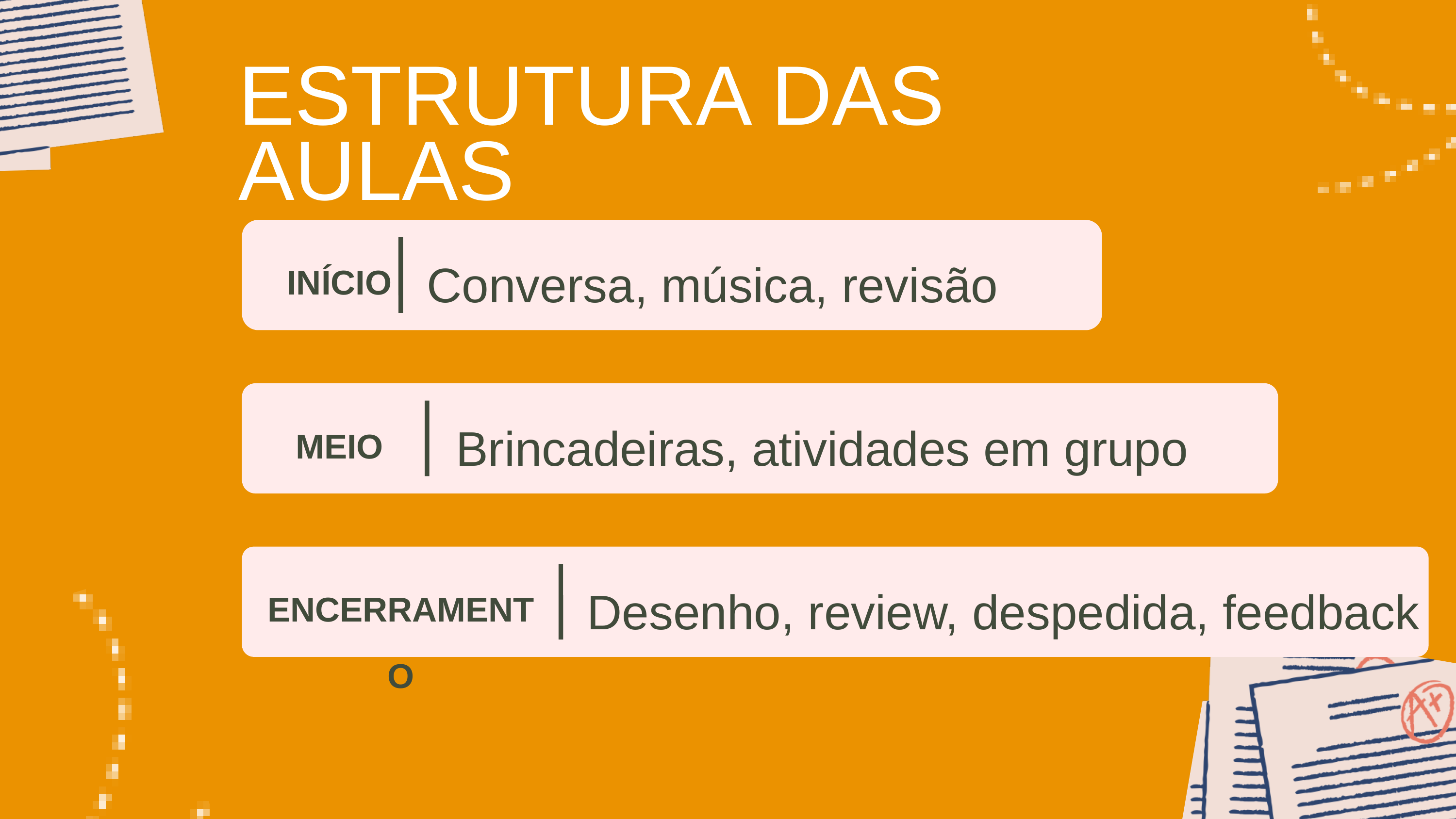

ESTRUTURA DAS AULAS
Conversa, música, revisão

INÍCIO

Brincadeiras, atividades em grupo

MEIO

Desenho, review, despedida, feedback

ENCERRAMENTO